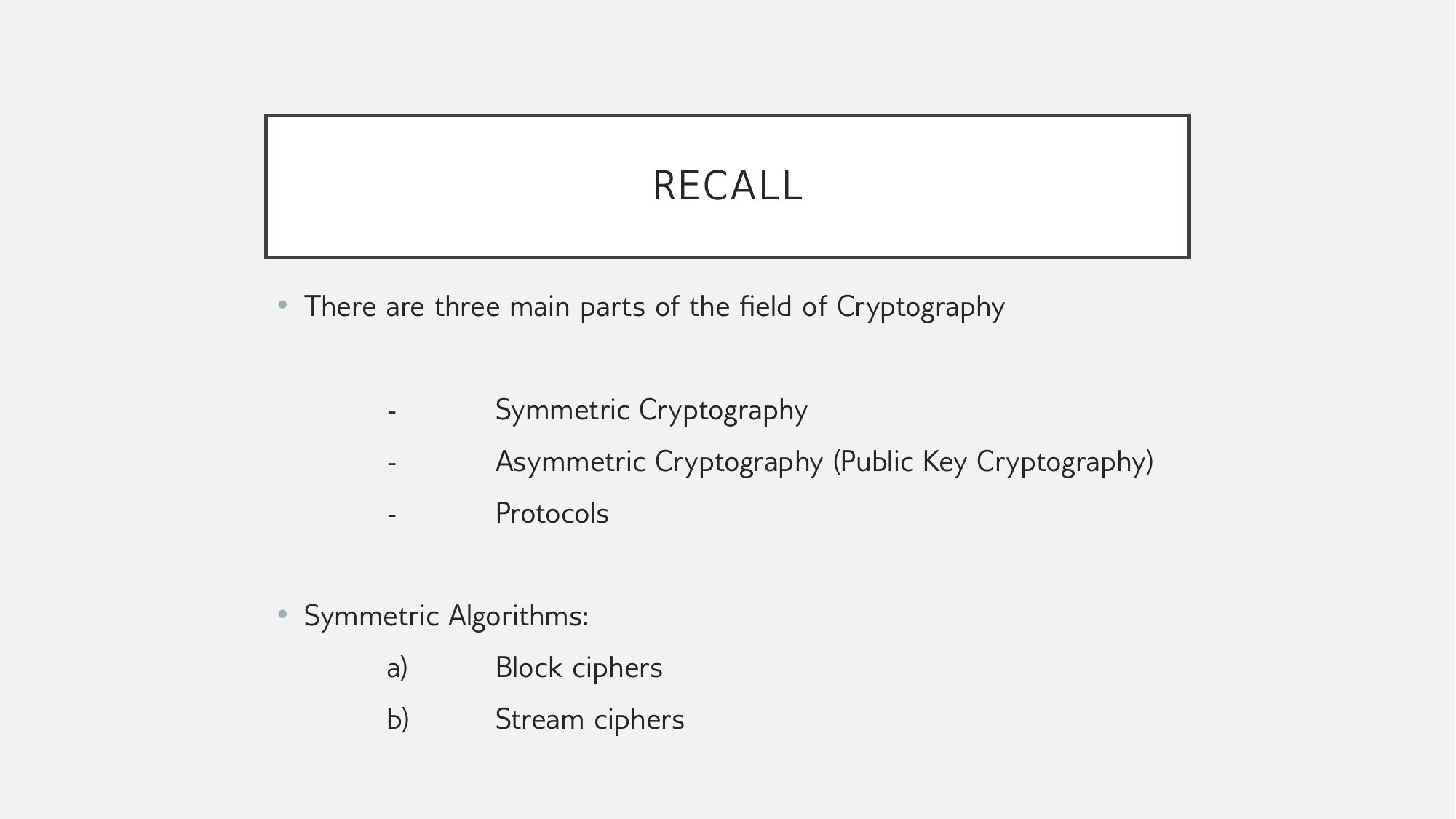

# recall
There are three main parts of the field of Cryptography

	-	Symmetric Cryptography
	-	Asymmetric Cryptography (Public Key Cryptography)
	-	Protocols

Symmetric Algorithms:
	a)	Block ciphers
	b)	Stream ciphers